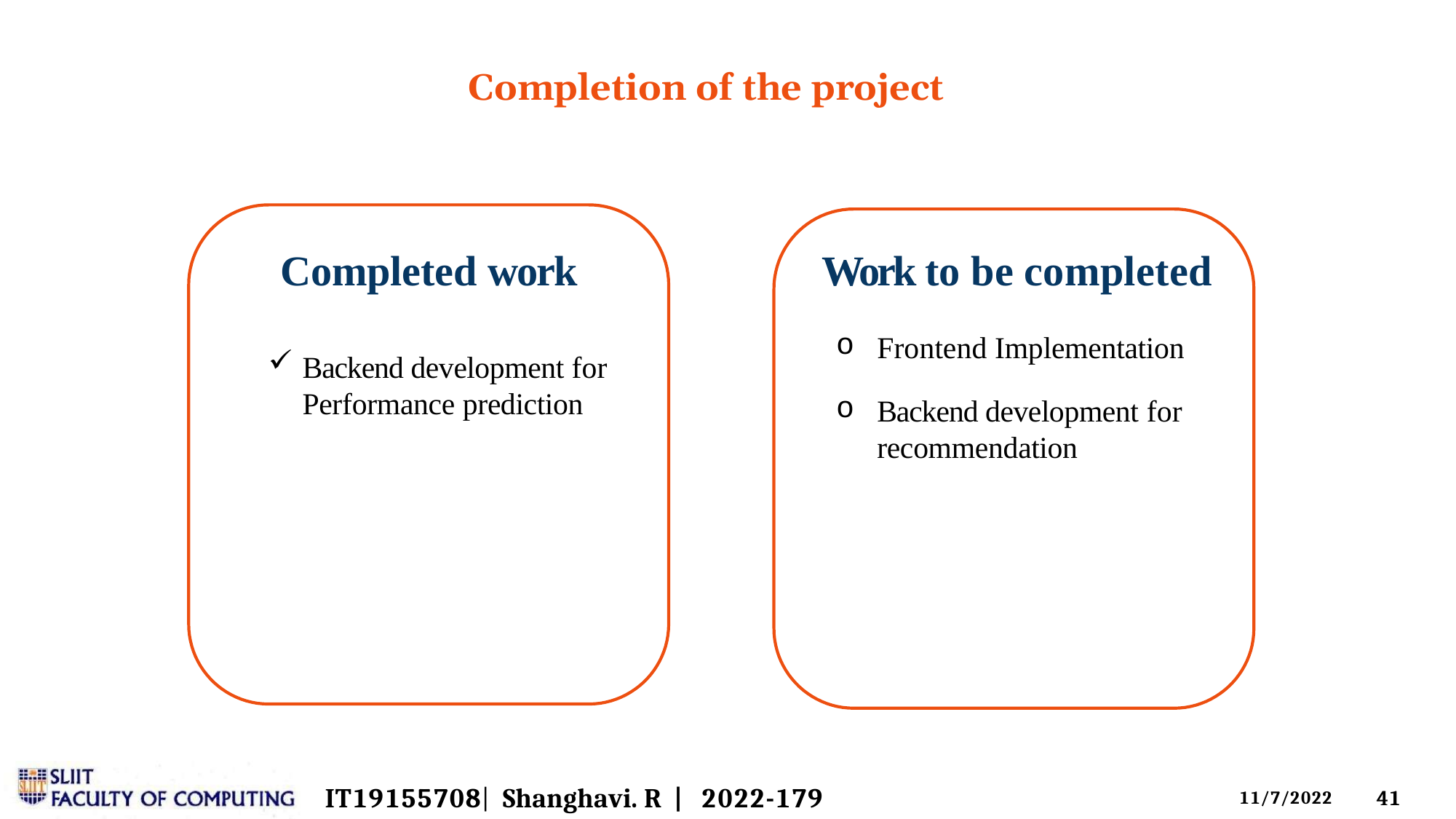

# Completion of the project

Completed work

Backend development for
Performance prediction
Work to be completed
Frontend Implementation
Backend development for
recommendation
IT19155708|  Shanghavi. R  |	2022-179
41
11/7/2022